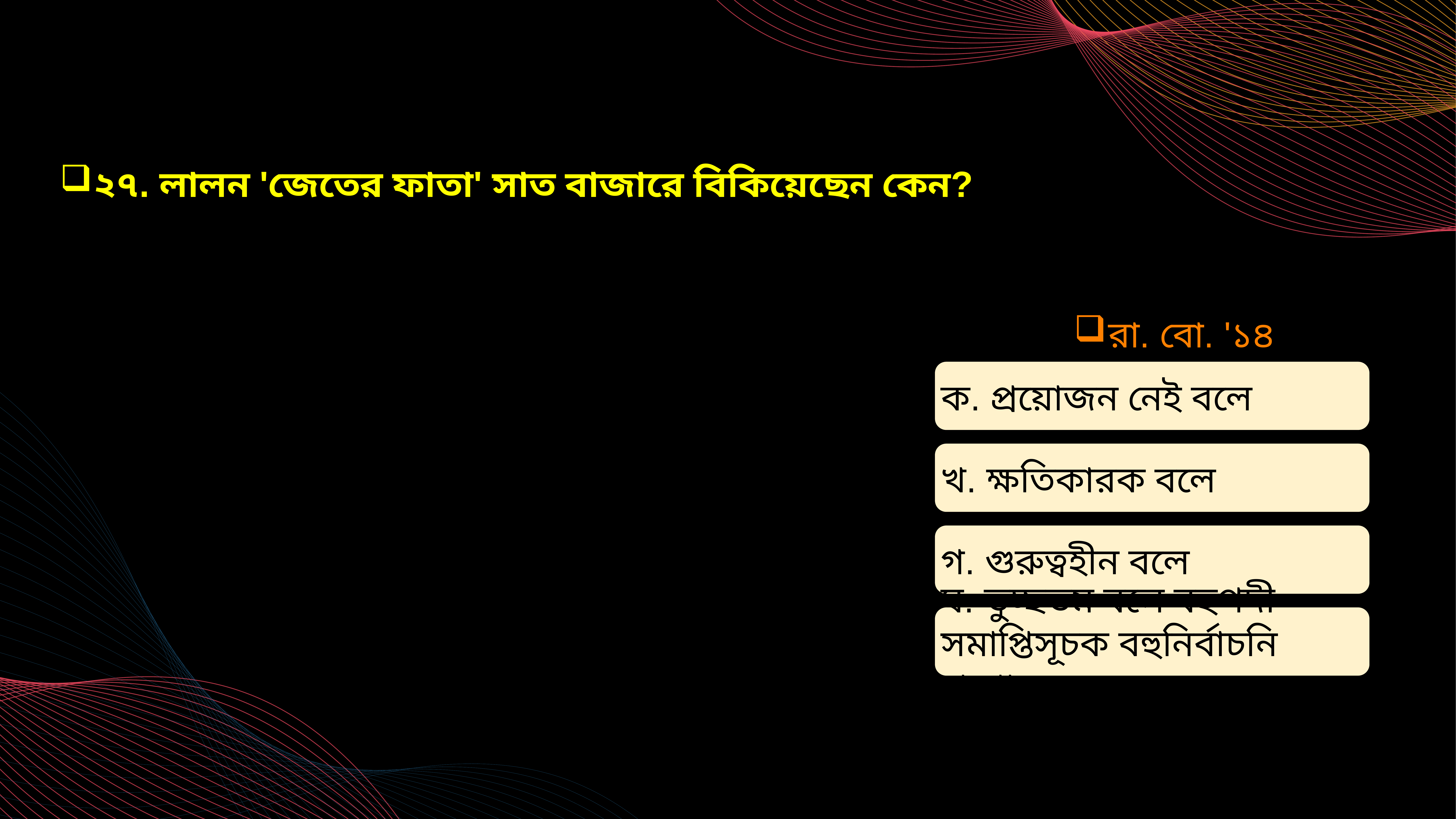

২৭. লালন 'জেতের ফাতা' সাত বাজারে বিকিয়েছেন কেন?
রা. বো. '১৪
ক. প্রয়োজন নেই বলে
খ. ক্ষতিকারক বলে
গ. গুরুত্বহীন বলে
ঘ. তুচ্ছতম বলে বহুপদী সমাপ্তিসূচক বহুনির্বাচনি প্রশ্নোত্তর